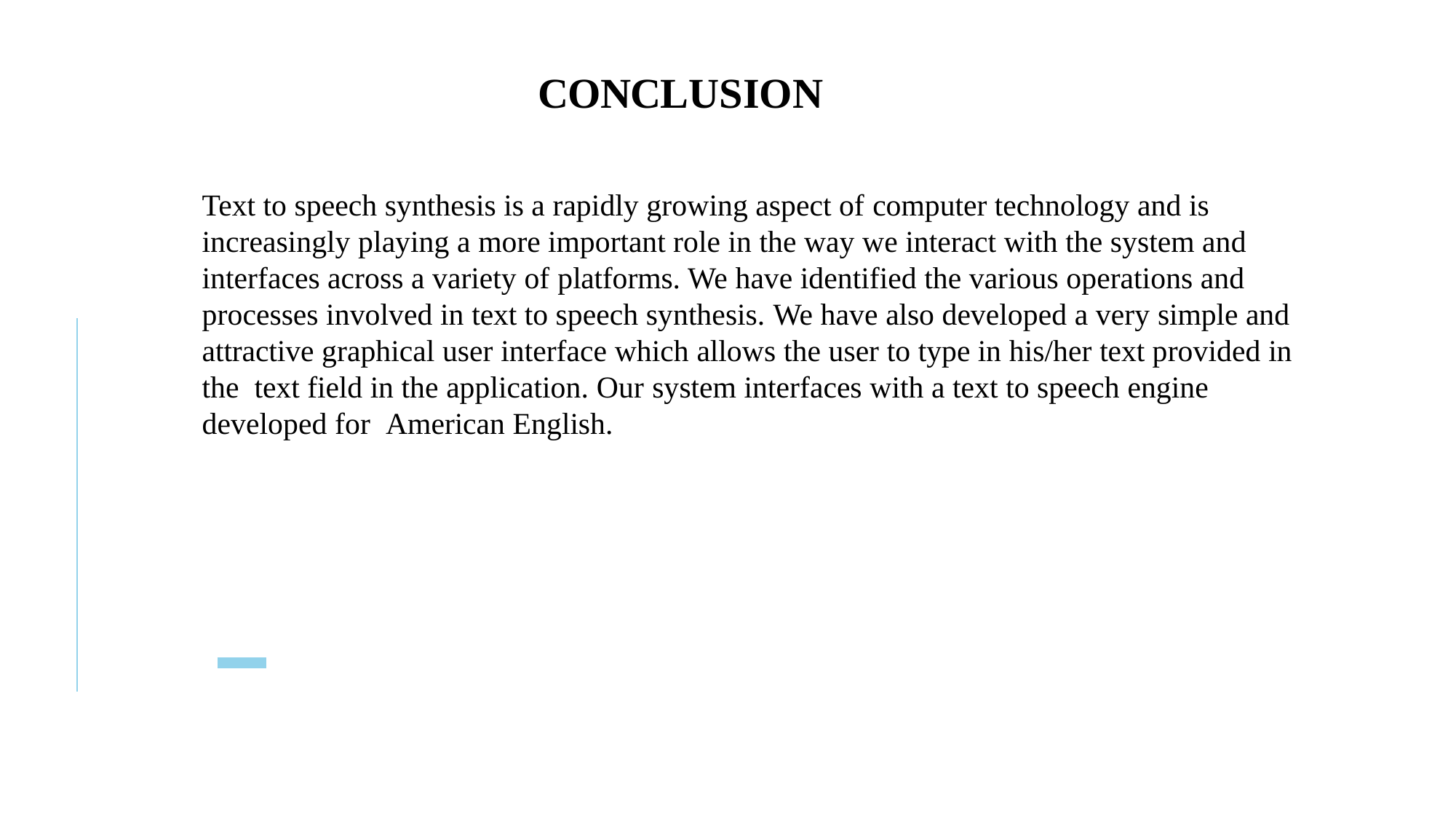

# CONCLUSION
Text to speech synthesis is a rapidly growing aspect of computer technology and is  increasingly playing a more important role in the way we interact with the system and  interfaces across a variety of platforms. We have identified the various operations and  processes involved in text to speech synthesis. We have also developed a very simple and  attractive graphical user interface which allows the user to type in his/her text provided in the  text field in the application. Our system interfaces with a text to speech engine developed for  American English.